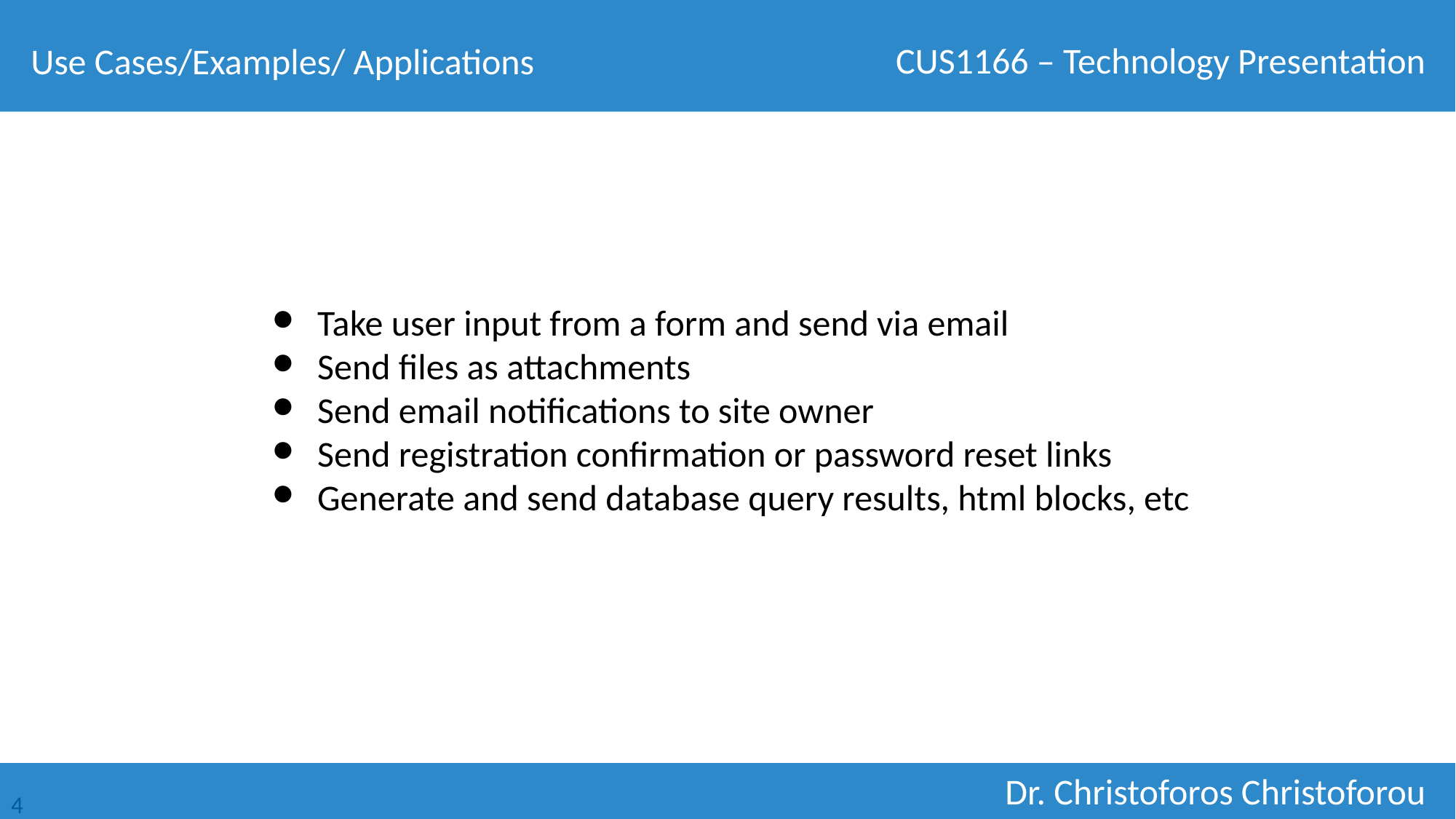

Use Cases/Examples/ Applications
Take user input from a form and send via email
Send files as attachments
Send email notifications to site owner
Send registration confirmation or password reset links
Generate and send database query results, html blocks, etc